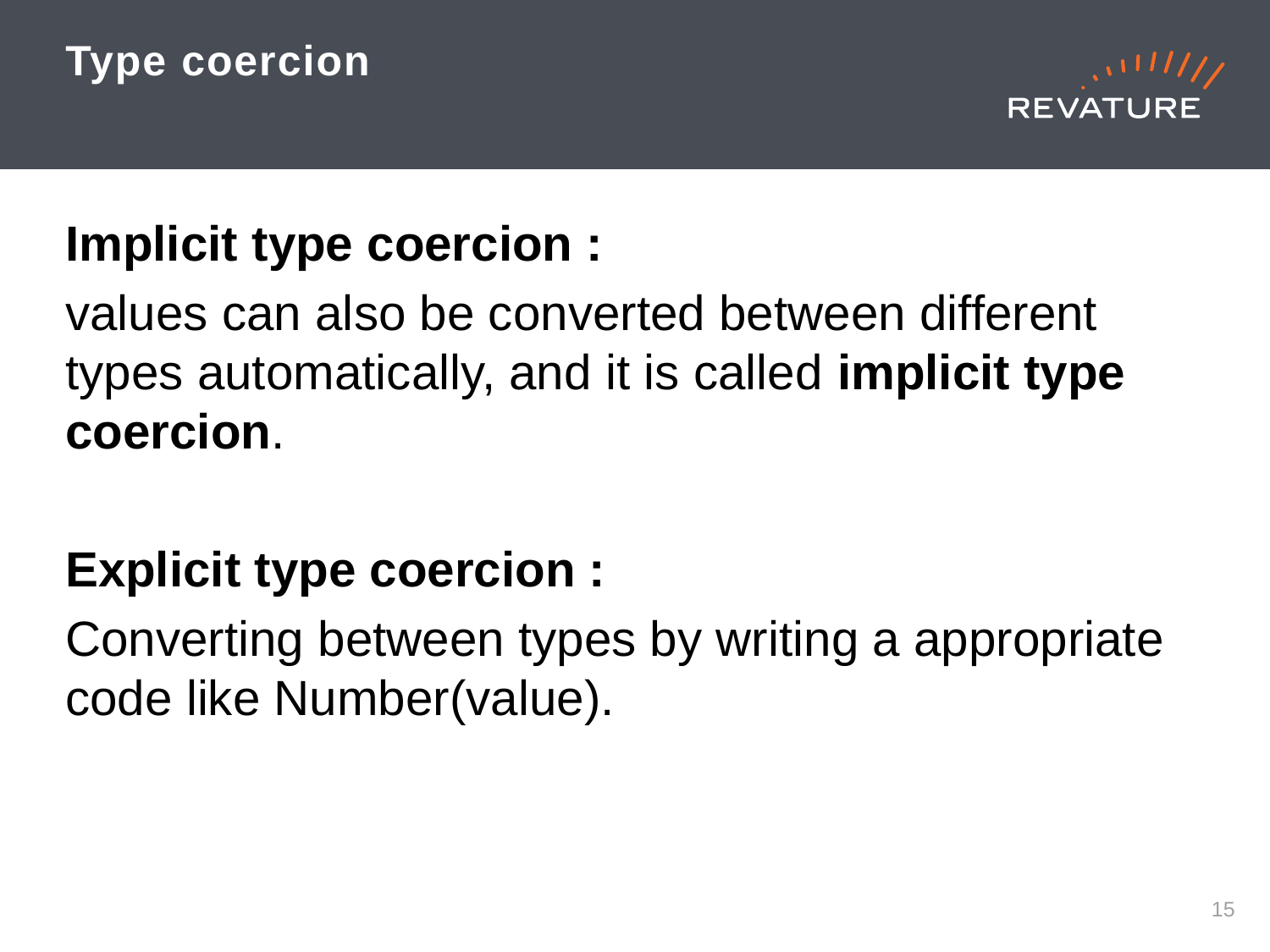

# Type coercion
Implicit type coercion :
values can also be converted between different types automatically, and it is called implicit type coercion.

Explicit type coercion :
Converting between types by writing a appropriate code like Number(value).

15